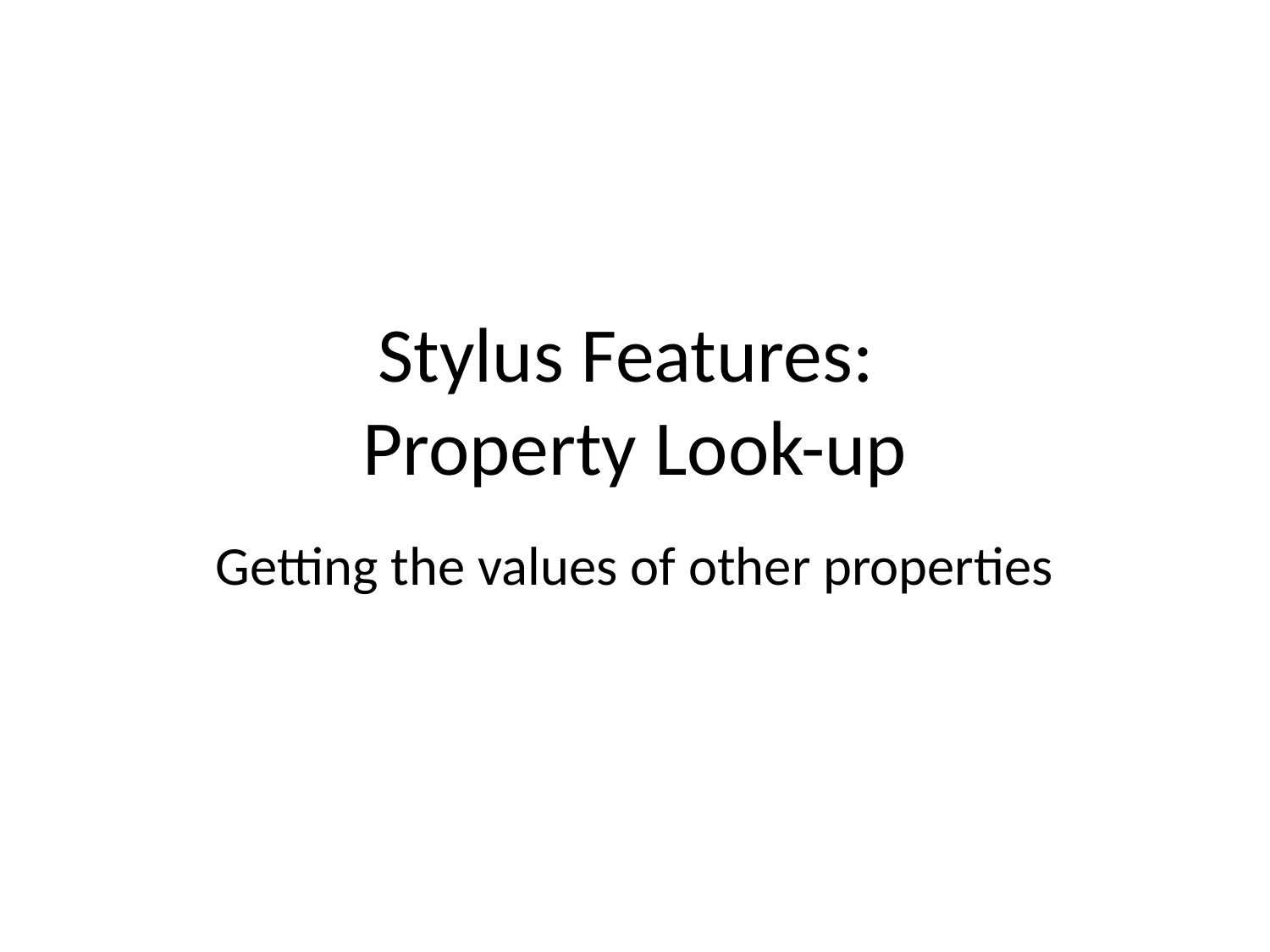

# Stylus Features: Property Look-up
Getting the values of other properties